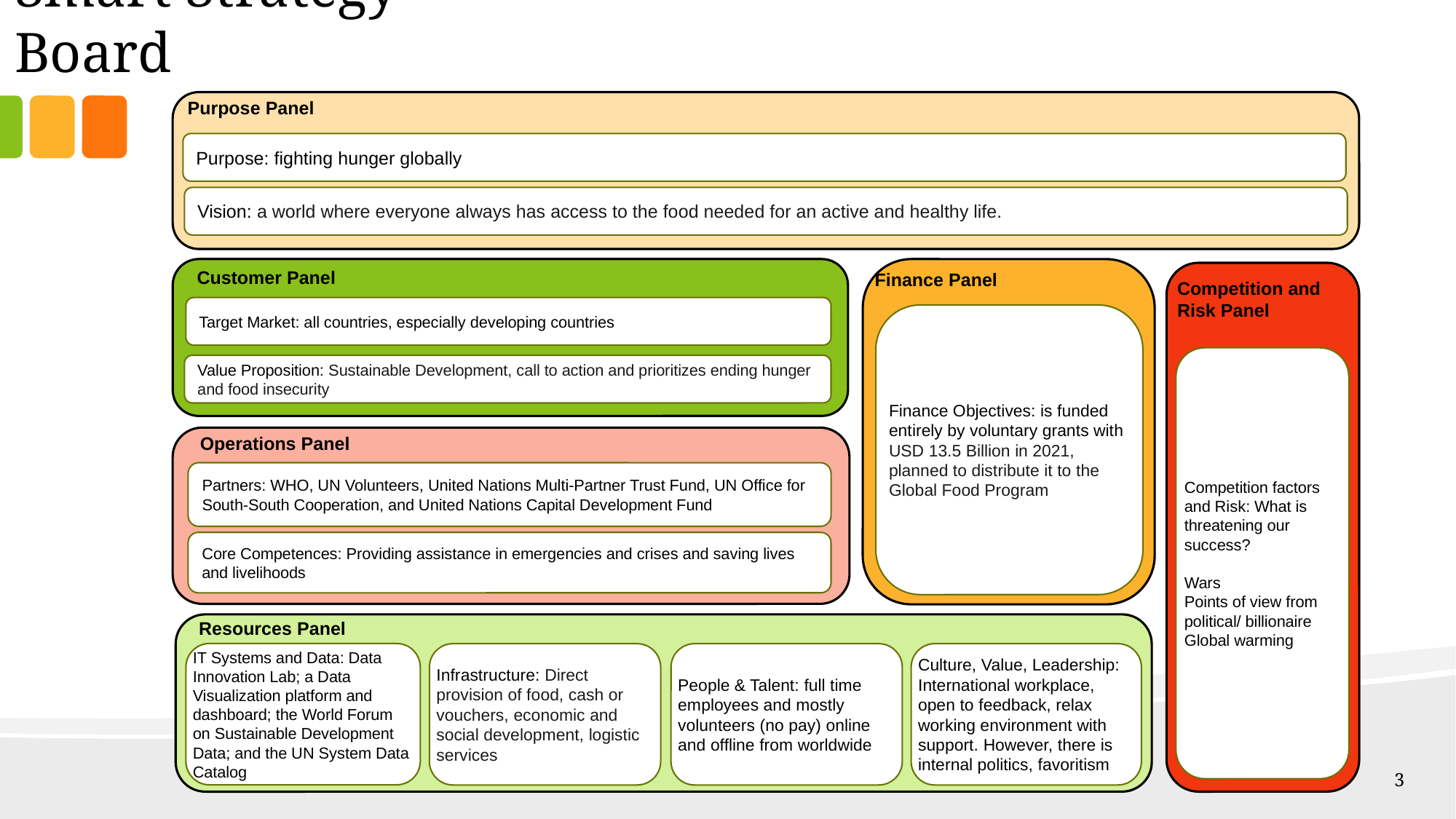

# Smart Strategy Board
Purpose Panel

Purpose: fighting hunger globally
Vision: a world where everyone always has access to the food needed for an active and healthy life.

Customer Panel

Finance Panel
Competition and Risk Panel
Target Market: all countries, especially developing countries
Finance Objectives: is funded entirely by voluntary grants with USD 13.5 Billion in 2021, planned to distribute it to the Global Food Program
Competition factors and Risk: What is threatening our success?

Wars
Points of view from political/ billionaire
Global warming
Value Proposition: Sustainable Development, call to action and prioritizes ending hunger and food insecurity
Operations Panel

Partners: WHO, UN Volunteers, United Nations Multi-Partner Trust Fund, UN Office for South-South Cooperation, and United Nations Capital Development Fund
Core Competences: Providing assistance in emergencies and crises and saving lives and livelihoods
Resources Panel

IT Systems and Data: Data Innovation Lab; a Data Visualization platform and dashboard; the World Forum on Sustainable Development Data; and the UN System Data Catalog
Infrastructure: Direct provision of food, cash or vouchers, economic and social development, logistic services
People & Talent: full time employees and mostly volunteers (no pay) online and offline from worldwide
Culture, Value, Leadership: International workplace, open to feedback, relax working environment with support. However, there is internal politics, favoritism
3